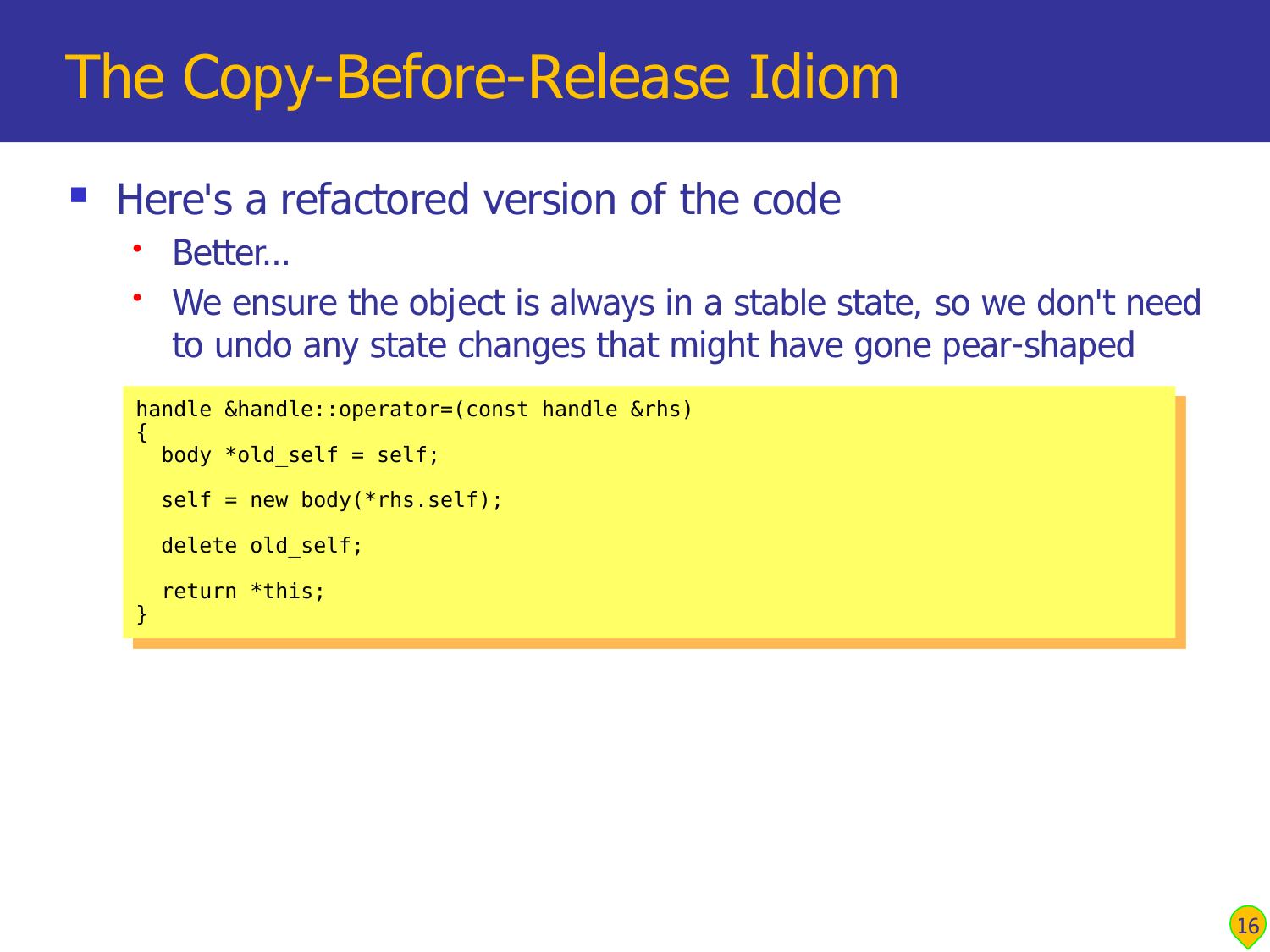

# The Copy-Before-Release Idiom
Here's a refactored version of the code
Better…
We ensure the object is always in a stable state, so we don't need to undo any state changes that might have gone pear-shaped
handle &handle::operator=(const handle &rhs)
{
  body *old_self = self;

  self = new body(*rhs.self);

  delete old_self;

  return *this;
}
16